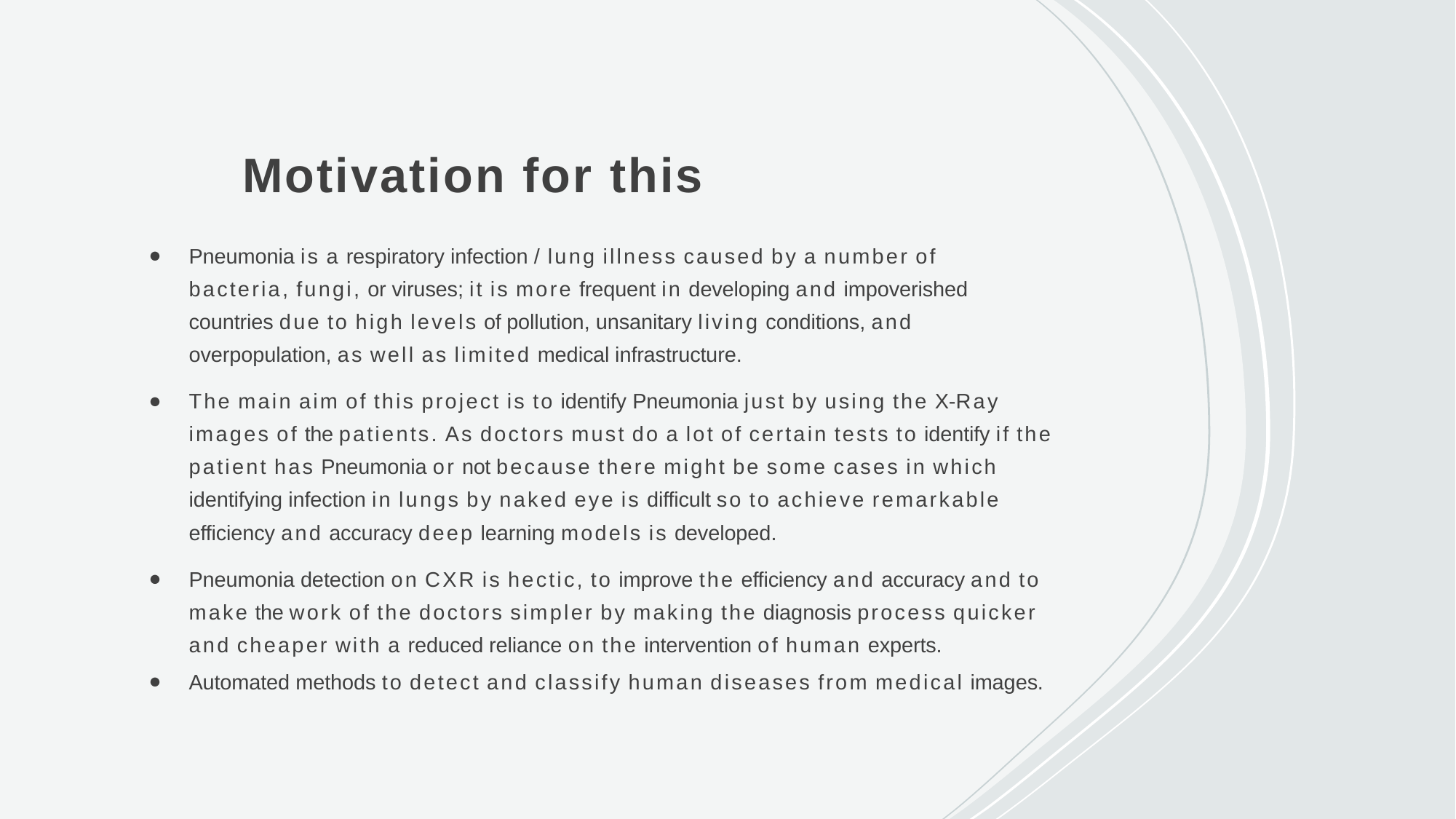

# Motivation for this
Pneumonia is a respiratory infection / lung illness caused by a number of bacteria, fungi, or viruses; it is more frequent in developing and impoverished countries due to high levels of pollution, unsanitary living conditions, and overpopulation, as well as limited medical infrastructure.
The main aim of this project is to identify Pneumonia just by using the X-Ray images of the patients. As doctors must do a lot of certain tests to identify if the patient has Pneumonia or not because there might be some cases in which identifying infection in lungs by naked eye is difficult so to achieve remarkable efficiency and accuracy deep learning models is developed.
Pneumonia detection on CXR is hectic, to improve the efficiency and accuracy and to make the work of the doctors simpler by making the diagnosis process quicker and cheaper with a reduced reliance on the intervention of human experts.
Automated methods to detect and classify human diseases from medical images.